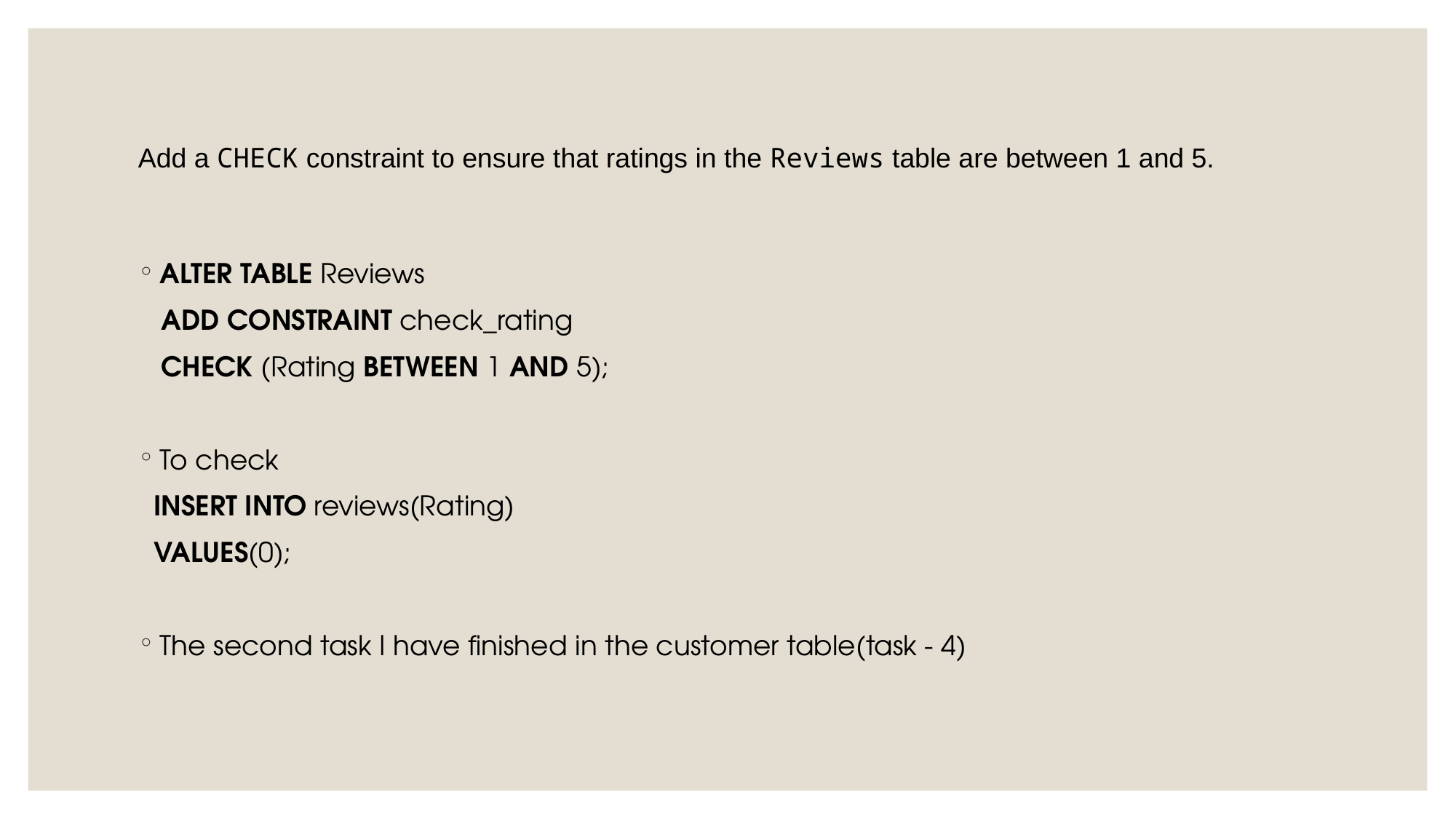

# Add a CHECK constraint to ensure that ratings in the Reviews table are between 1 and 5.
ALTER TABLE Reviews
   ADD CONSTRAINT check_rating
   CHECK (Rating BETWEEN 1 AND 5);

To check
  INSERT INTO reviews(Rating)
  VALUES(0);

The second task I have finished in the customer table(task - 4)